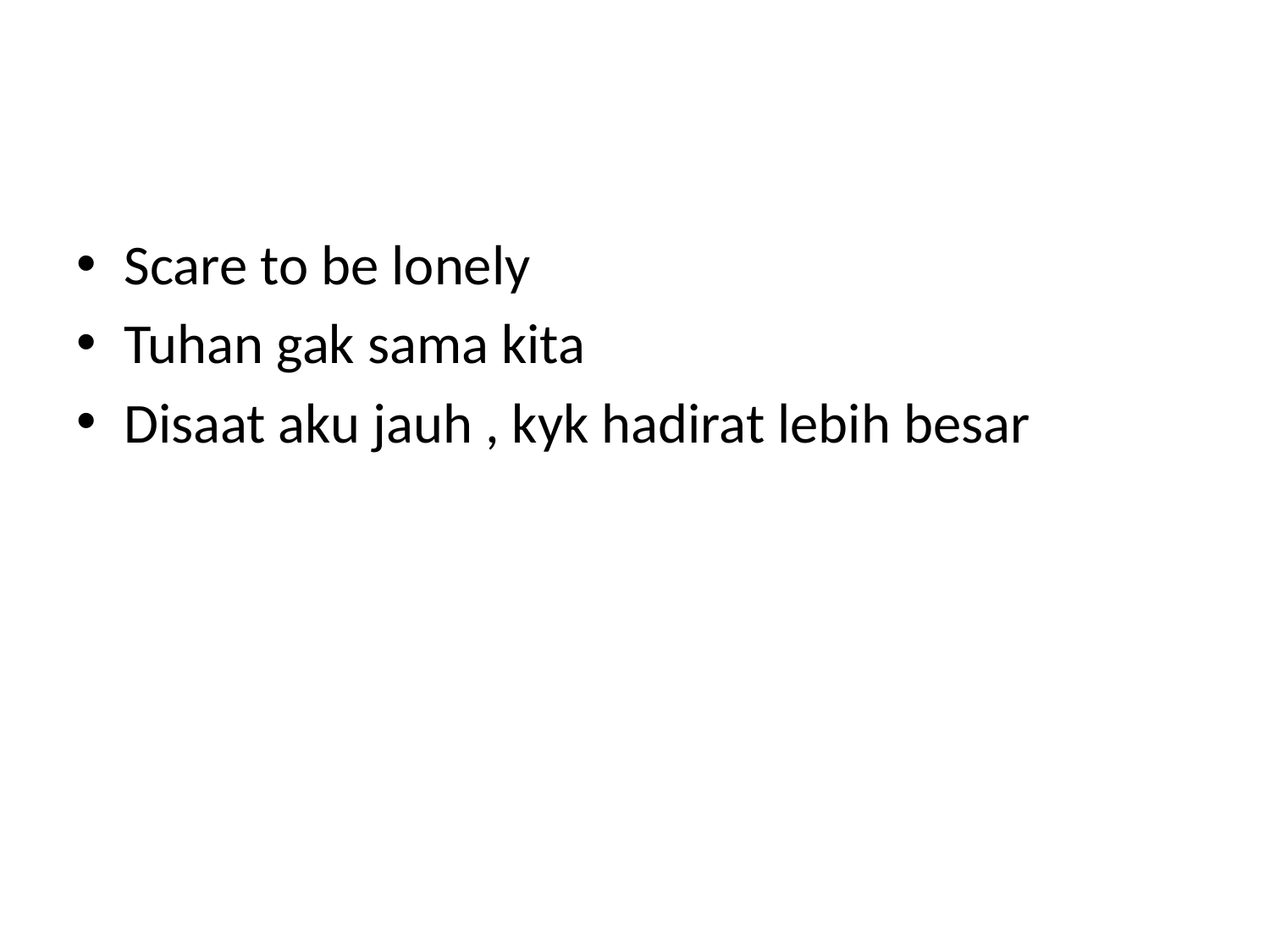

#
Scare to be lonely
Tuhan gak sama kita
Disaat aku jauh , kyk hadirat lebih besar